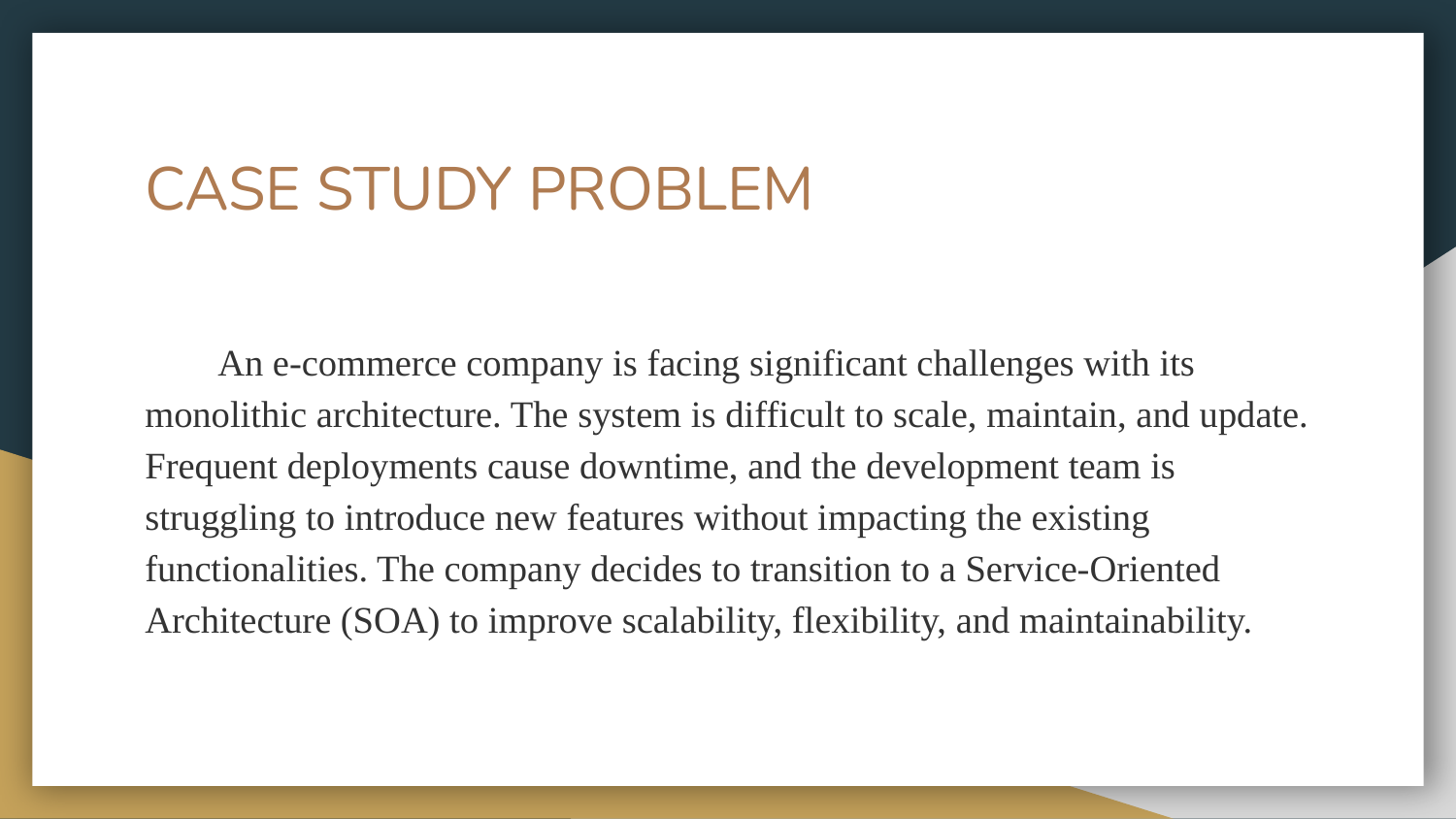

# CASE STUDY PROBLEM
An e-commerce company is facing significant challenges with its monolithic architecture. The system is difficult to scale, maintain, and update. Frequent deployments cause downtime, and the development team is struggling to introduce new features without impacting the existing functionalities. The company decides to transition to a Service-Oriented Architecture (SOA) to improve scalability, flexibility, and maintainability.